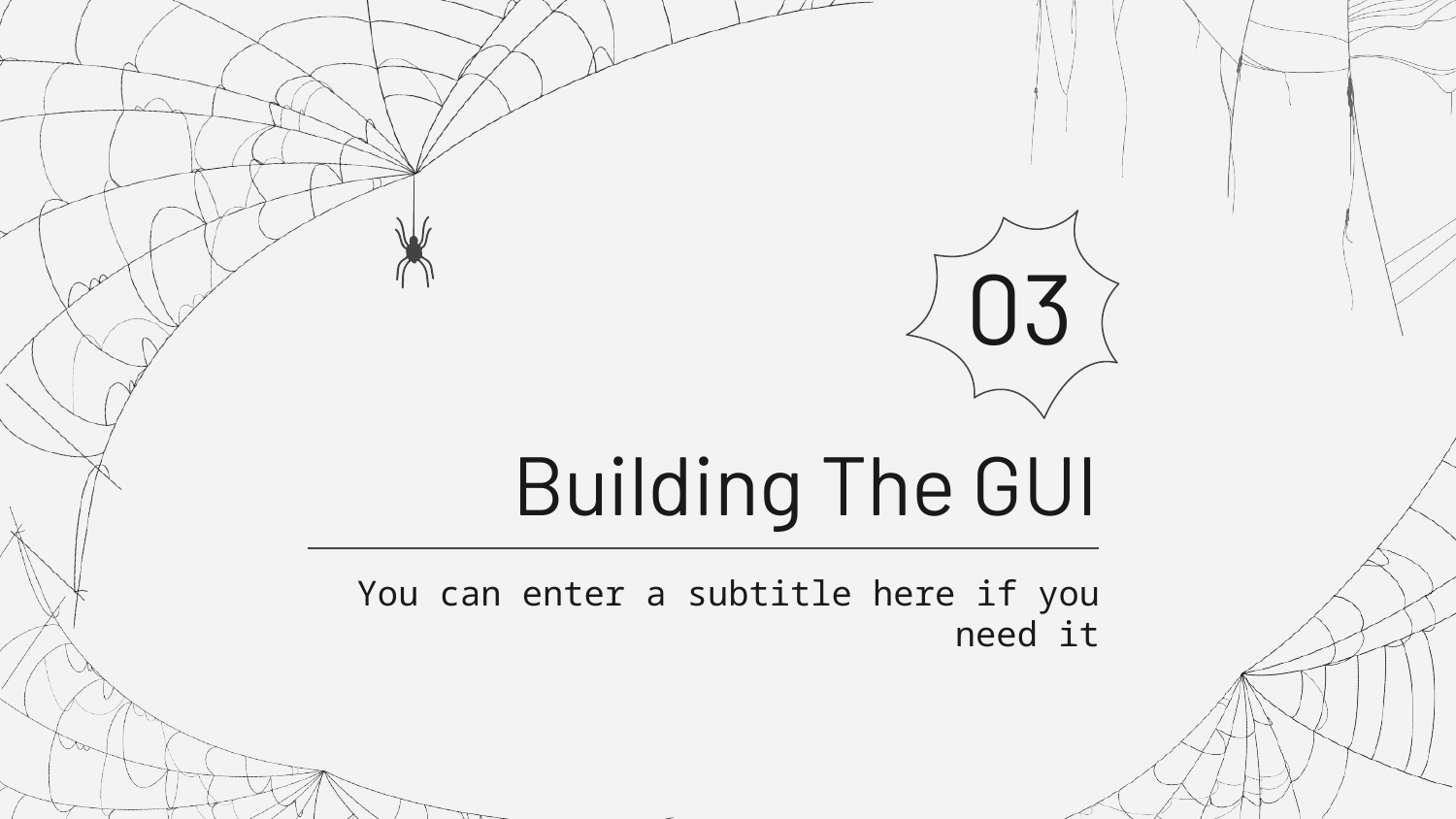

03
# Building The GUI
You can enter a subtitle here if you need it